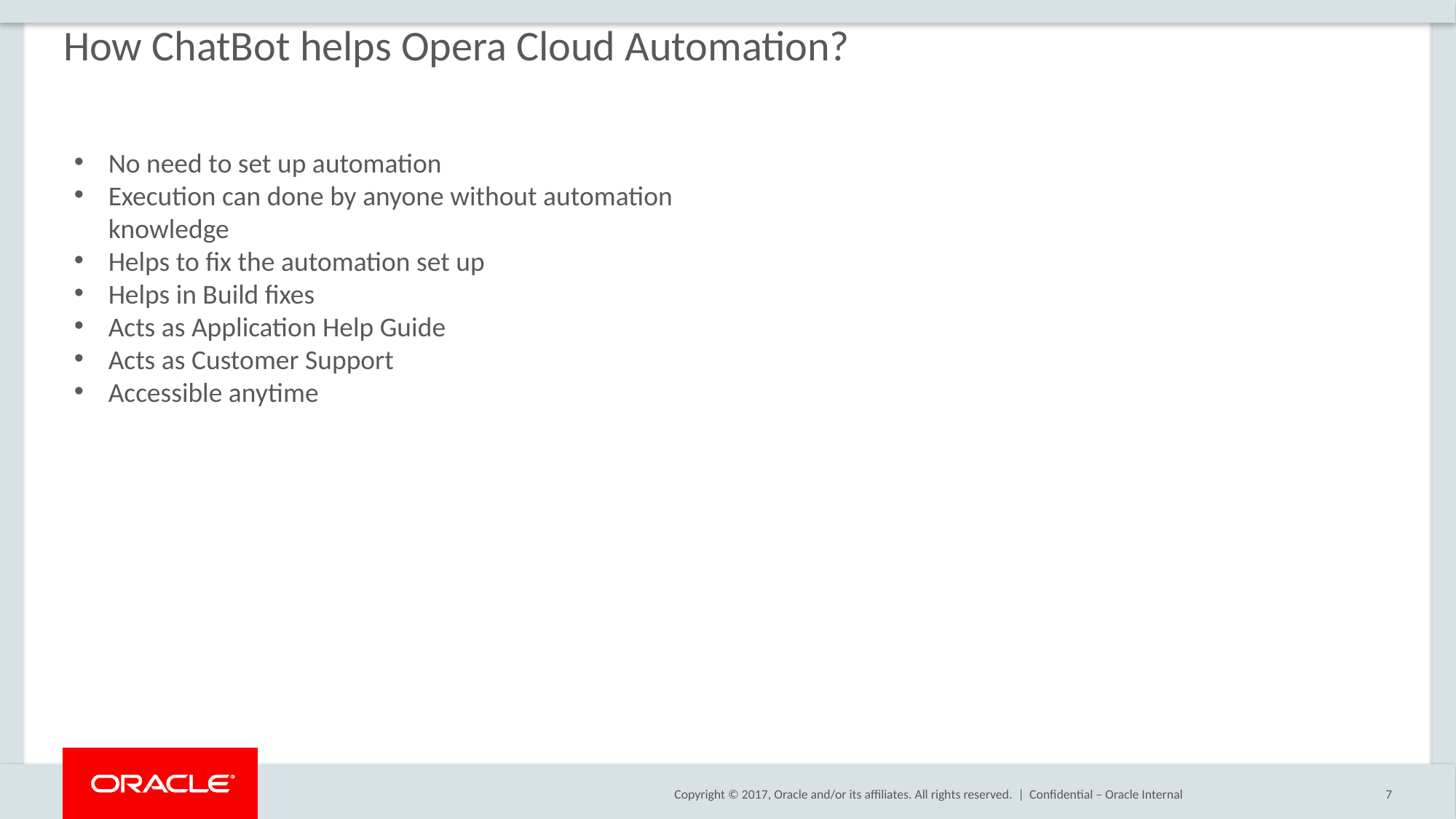

# How ChatBot helps Opera Cloud Automation?
No need to set up automation
Execution can done by anyone without automation knowledge
Helps to fix the automation set up
Helps in Build fixes
Acts as Application Help Guide
Acts as Customer Support
Accessible anytime
Confidential – Oracle Internal
7